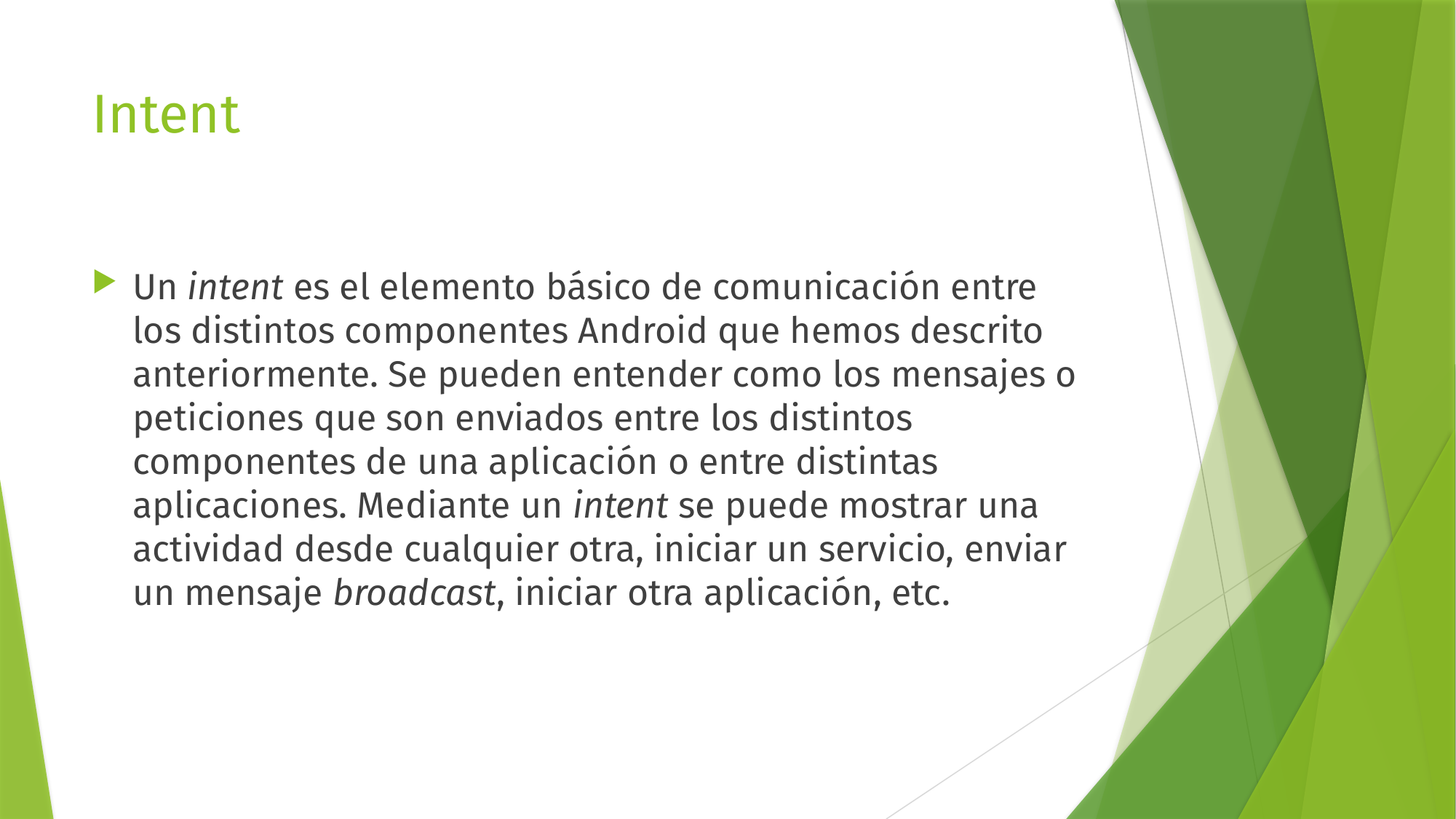

# Intent
Un intent es el elemento básico de comunicación entre los distintos componentes Android que hemos descrito anteriormente. Se pueden entender como los mensajes o peticiones que son enviados entre los distintos componentes de una aplicación o entre distintas aplicaciones. Mediante un intent se puede mostrar una actividad desde cualquier otra, iniciar un servicio, enviar un mensaje broadcast, iniciar otra aplicación, etc.